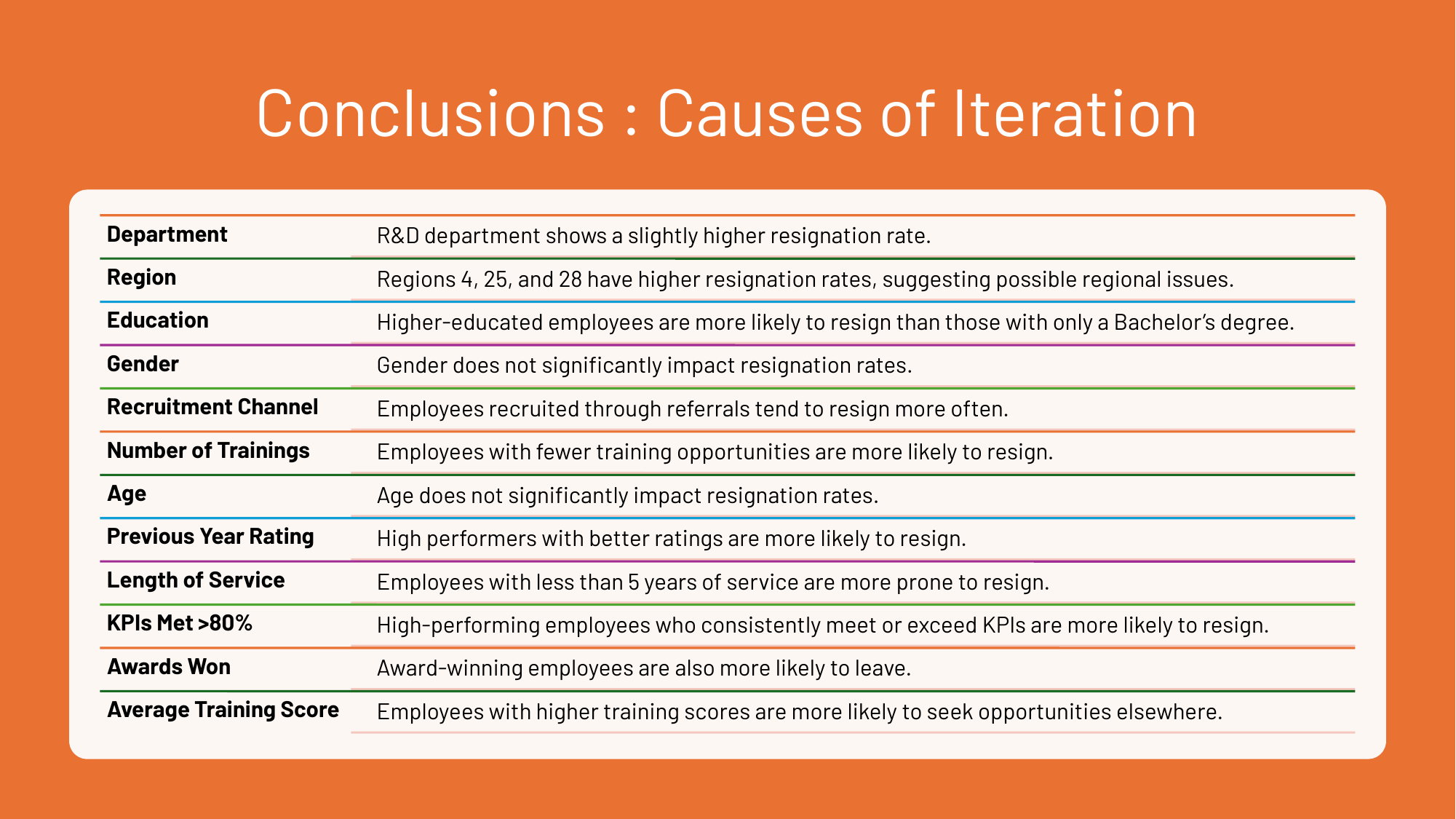

# Conclusions : Causes of Iteration

Department
R&D department shows a slightly higher resignation rate.
Region
Regions 4, 25, and 28 have higher resignation rates, suggesting possible regional issues.
Education
Higher-educated employees are more likely to resign than those with only a Bachelor’s degree.
Gender
Gender does not significantly impact resignation rates.
Recruitment Channel
Employees recruited through referrals tend to resign more often.
Number of Trainings
Employees with fewer training opportunities are more likely to resign.
Age
Age does not significantly impact resignation rates.
Previous Year Rating
High performers with better ratings are more likely to resign.
Length of Service
Employees with less than 5 years of service are more prone to resign.
KPIs Met >80%
High-performing employees who consistently meet or exceed KPIs are more likely to resign.
Awards Won
Award-winning employees are also more likely to leave.
Average Training Score
Employees with higher training scores are more likely to seek opportunities elsewhere.